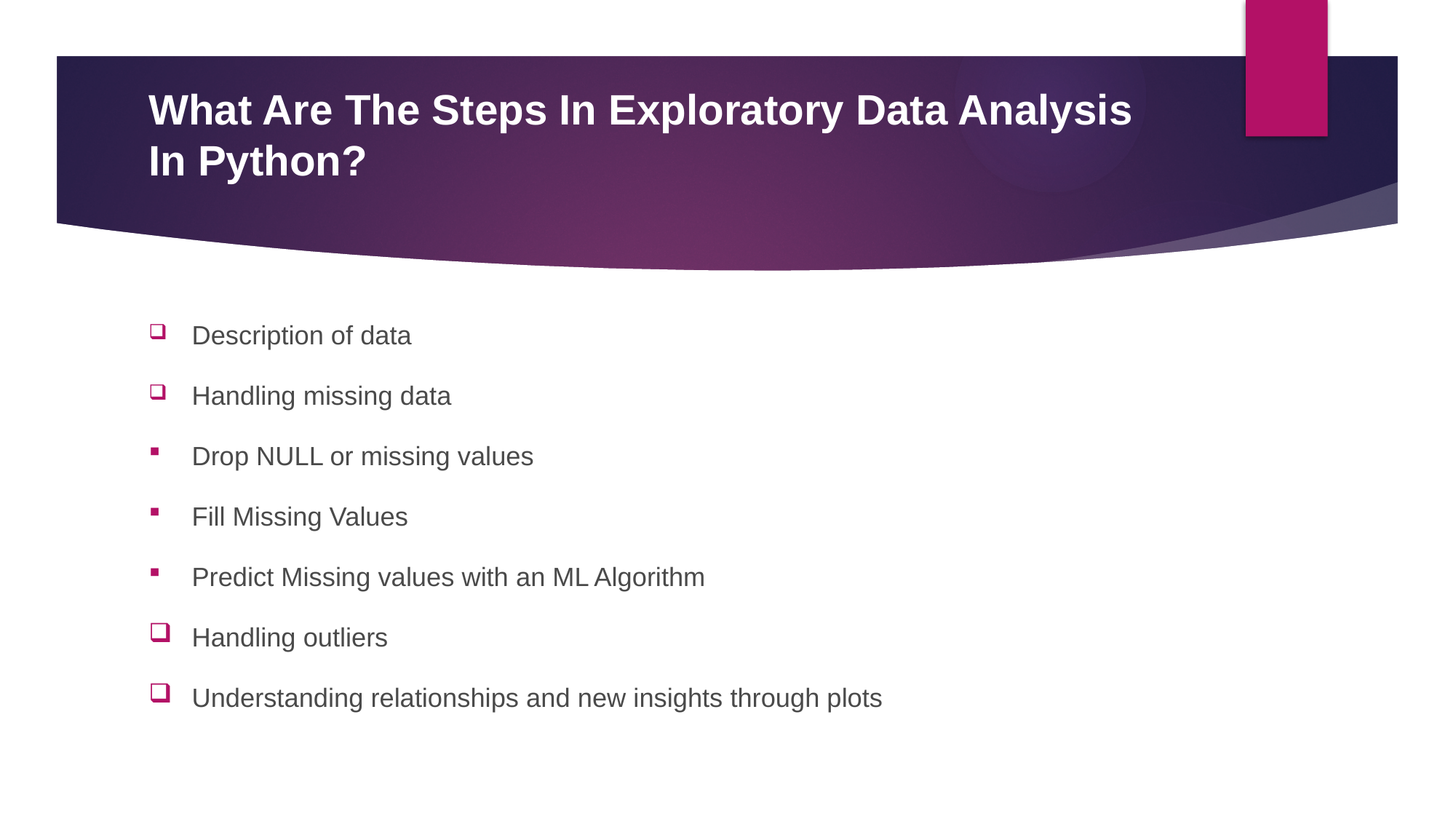

# What Are The Steps In Exploratory Data Analysis In Python?
Description of data
Handling missing data
Drop NULL or missing values
Fill Missing Values
Predict Missing values with an ML Algorithm
Handling outliers
Understanding relationships and new insights through plots